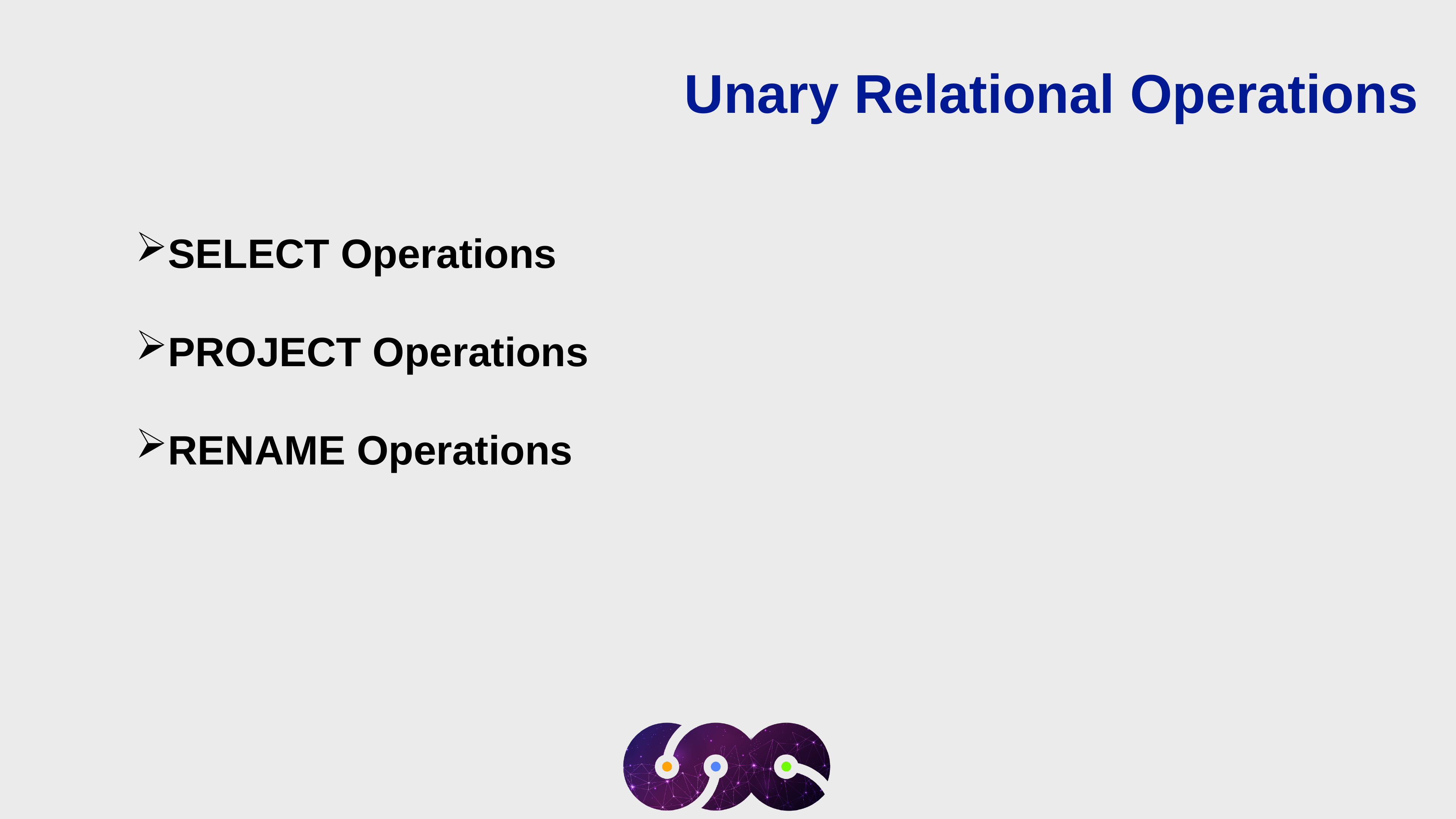

Unary Relational Operations
SELECT Operations

PROJECT Operations

RENAME Operations